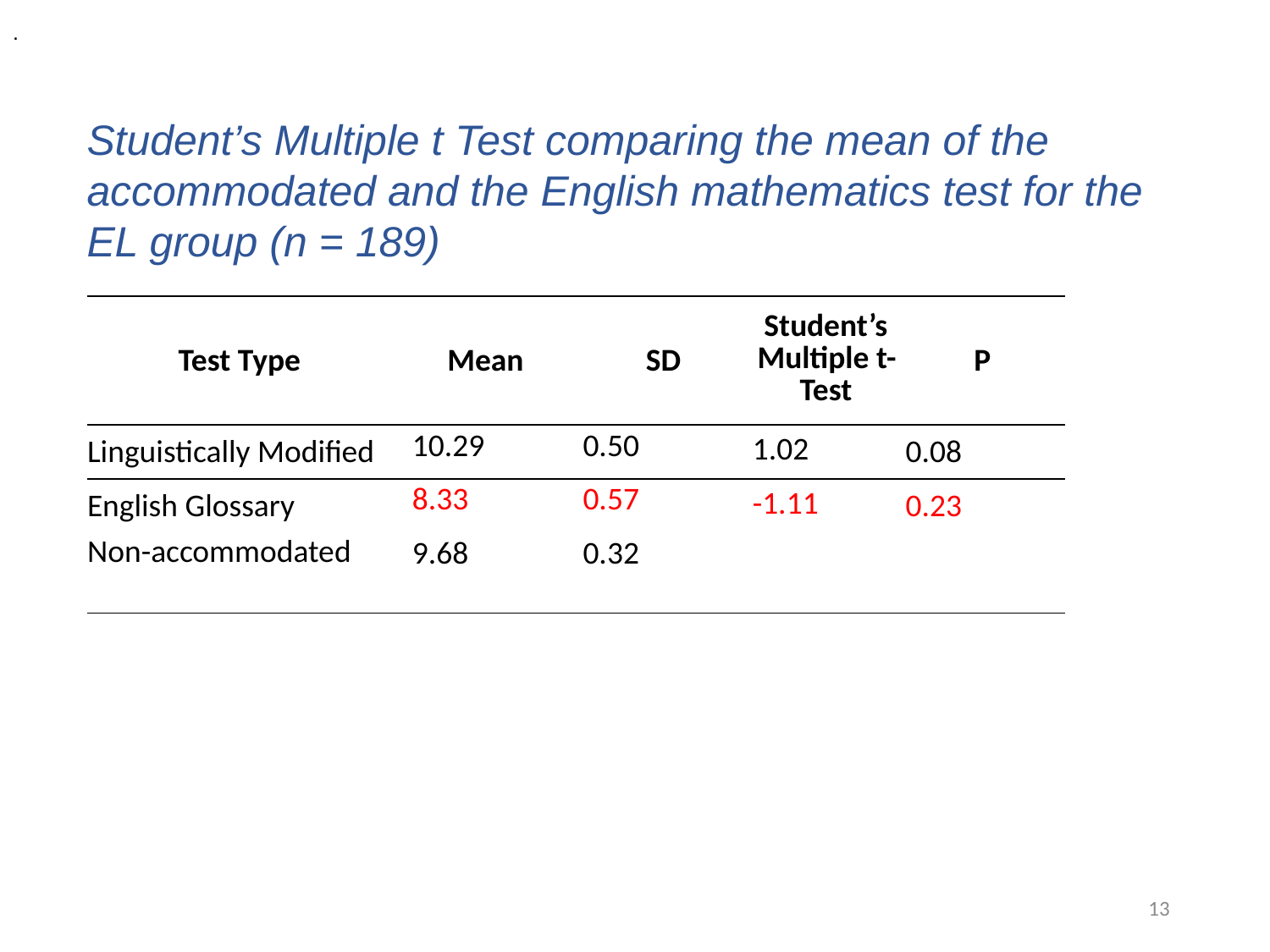

.
# Student’s Multiple t Test comparing the mean of the accommodated and the English mathematics test for the EL group (n = 189)
| Test Type | Mean |  | SD | Student’s Multiple t-Test | P |
| --- | --- | --- | --- | --- | --- |
| Linguistically Modified | 10.29 | 0.50 |  | 1.02 | 0.08 |
| English Glossary | 8.33 | 0.57 |  | -1.11 | 0.23 |
| Non-accommodated | 9.68 | 0.32 |  |  |  |
13